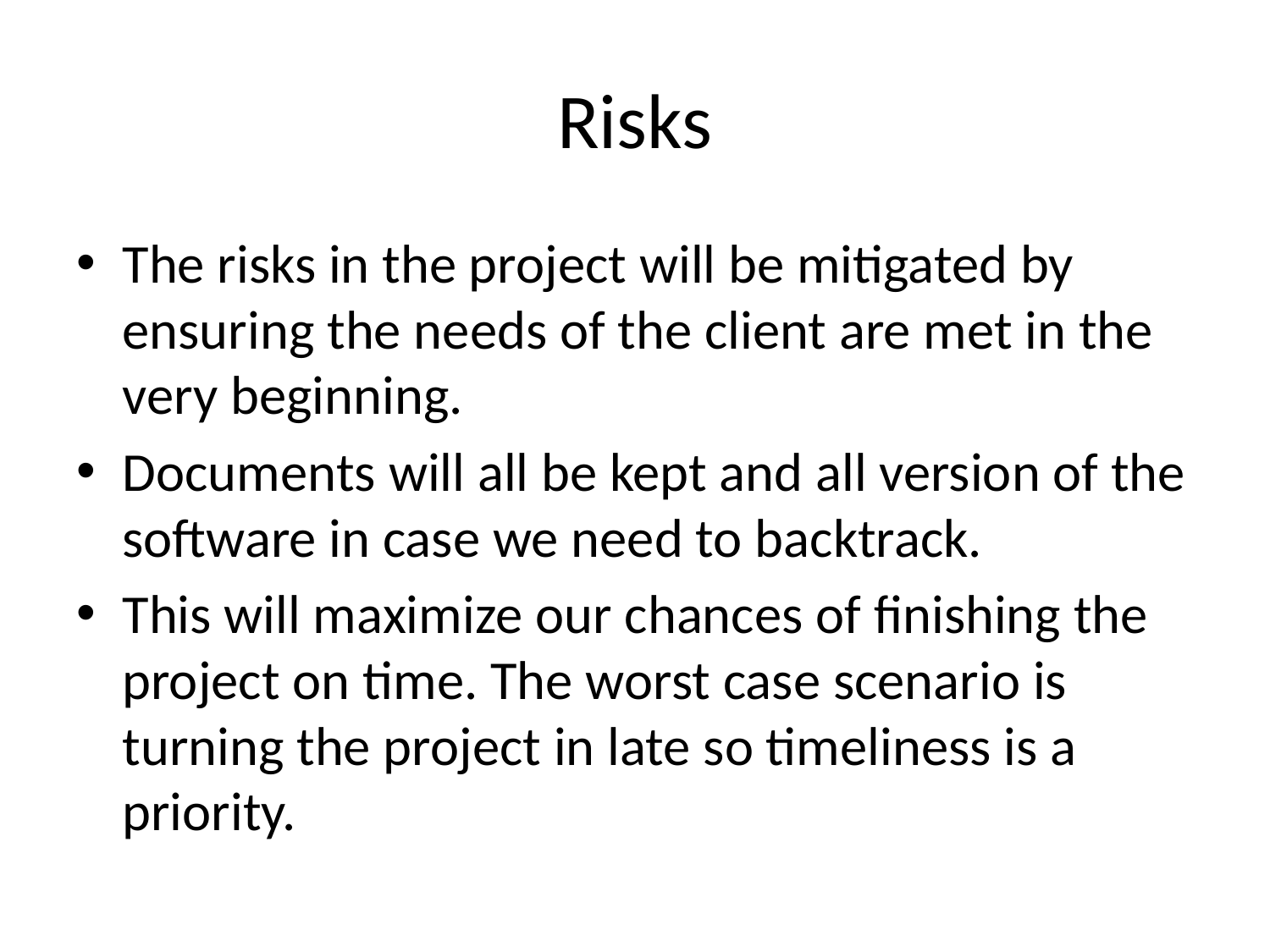

# Risks
The risks in the project will be mitigated by ensuring the needs of the client are met in the very beginning.
Documents will all be kept and all version of the software in case we need to backtrack.
This will maximize our chances of finishing the project on time. The worst case scenario is turning the project in late so timeliness is a priority.